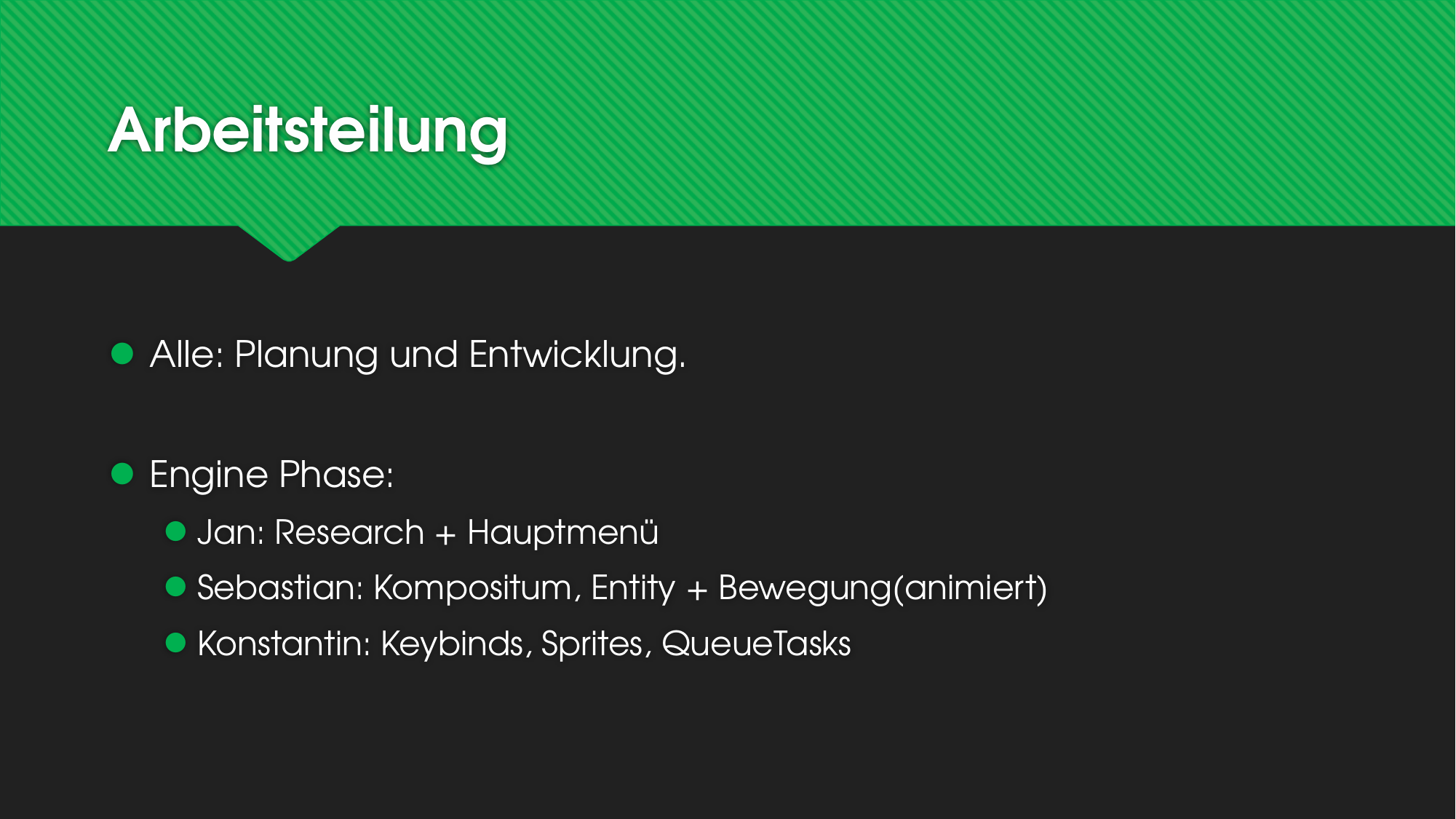

# Arbeitsteilung

Alle: Planung und Entwicklung.

Engine Phase:
Jan: Research + Hauptmenü
Sebastian: Kompositum, Entity + Bewegung(animiert)
Konstantin: Keybinds, Sprites, QueueTasks